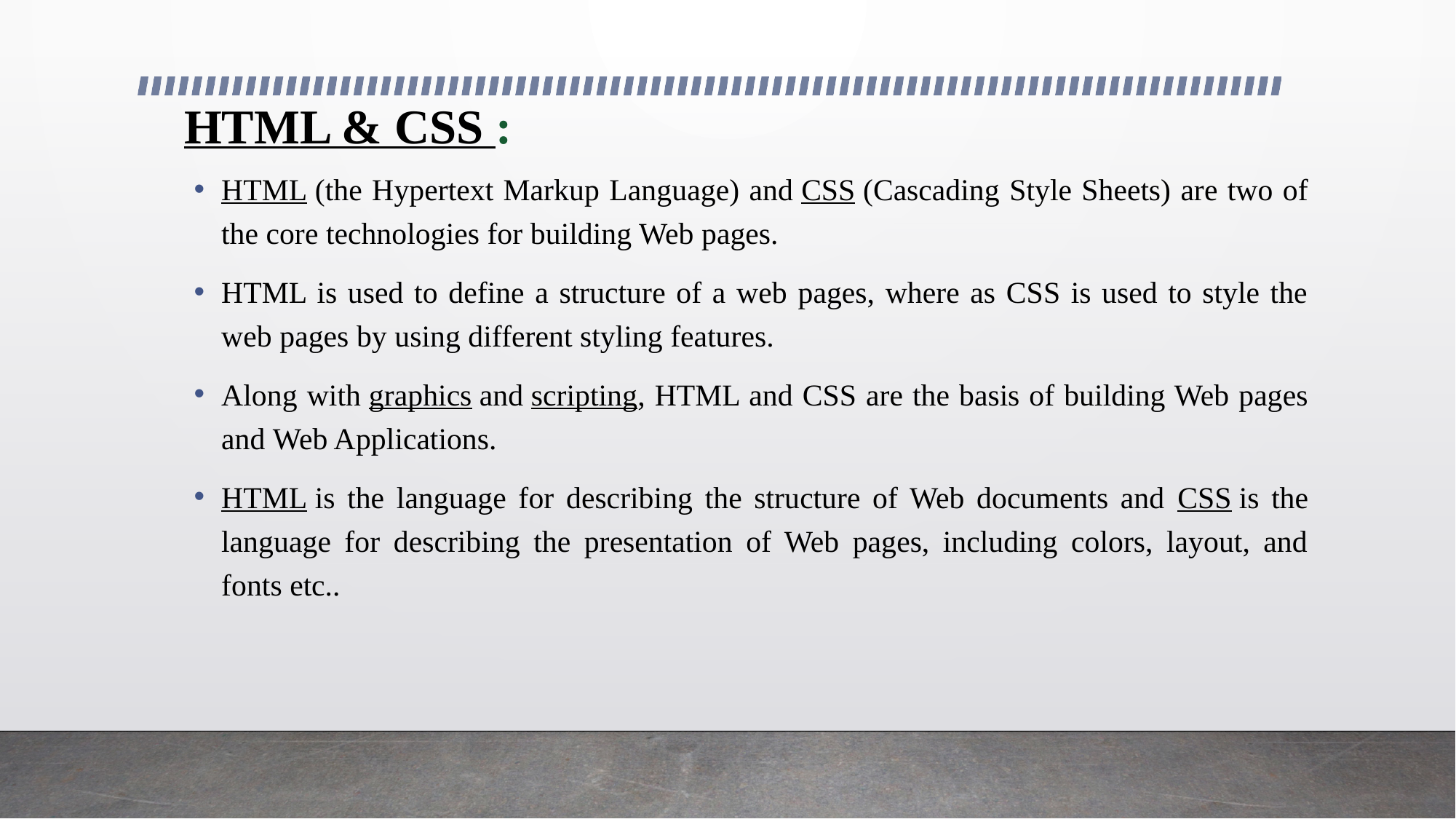

# HTML & CSS :
HTML (the Hypertext Markup Language) and CSS (Cascading Style Sheets) are two of the core technologies for building Web pages.
HTML is used to define a structure of a web pages, where as CSS is used to style the web pages by using different styling features.
Along with graphics and scripting, HTML and CSS are the basis of building Web pages and Web Applications.
HTML is the language for describing the structure of Web documents and CSS is the language for describing the presentation of Web pages, including colors, layout, and fonts etc..